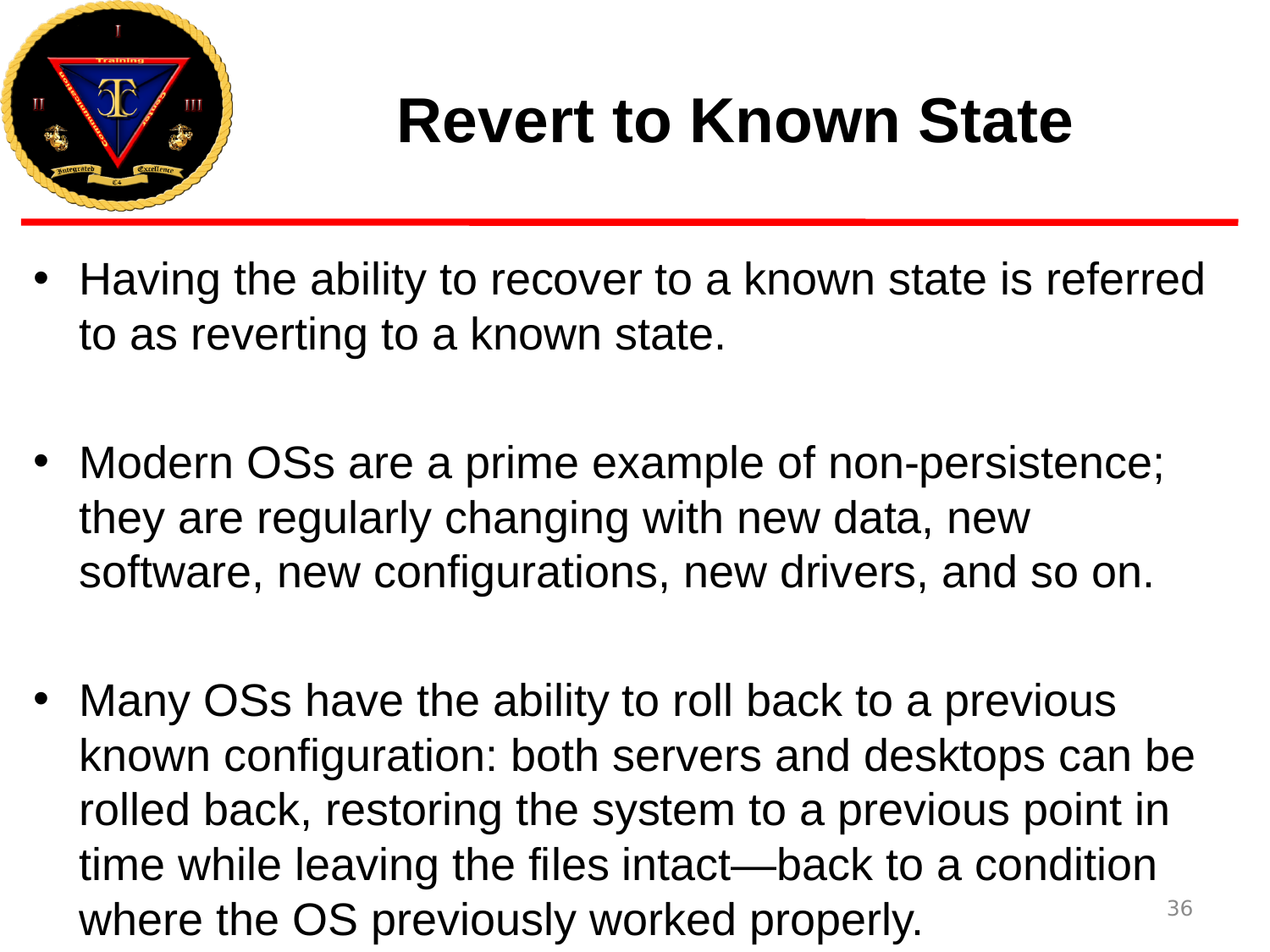

# Revert to Known State
Having the ability to recover to a known state is referred to as reverting to a known state.

Modern OSs are a prime example of non-persistence; they are regularly changing with new data, new software, new configurations, new drivers, and so on.

Many OSs have the ability to roll back to a previous known configuration: both servers and desktops can be rolled back, restoring the system to a previous point in time while leaving the files intact—back to a condition where the OS previously worked properly.
36